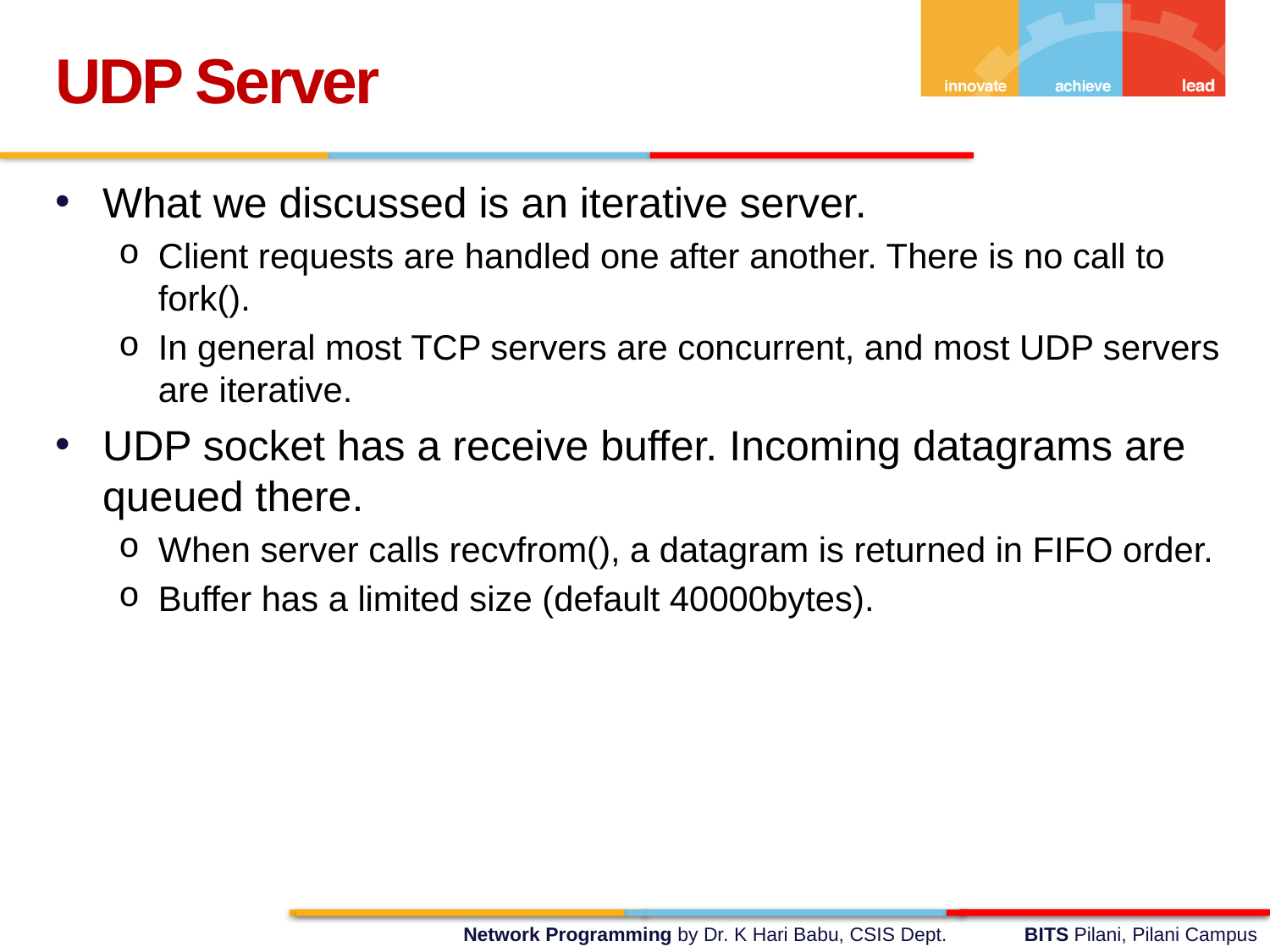

UDP Server
What we discussed is an iterative server.
Client requests are handled one after another. There is no call to fork().
In general most TCP servers are concurrent, and most UDP servers are iterative.
UDP socket has a receive buffer. Incoming datagrams are queued there.
When server calls recvfrom(), a datagram is returned in FIFO order.
Buffer has a limited size (default 40000bytes).